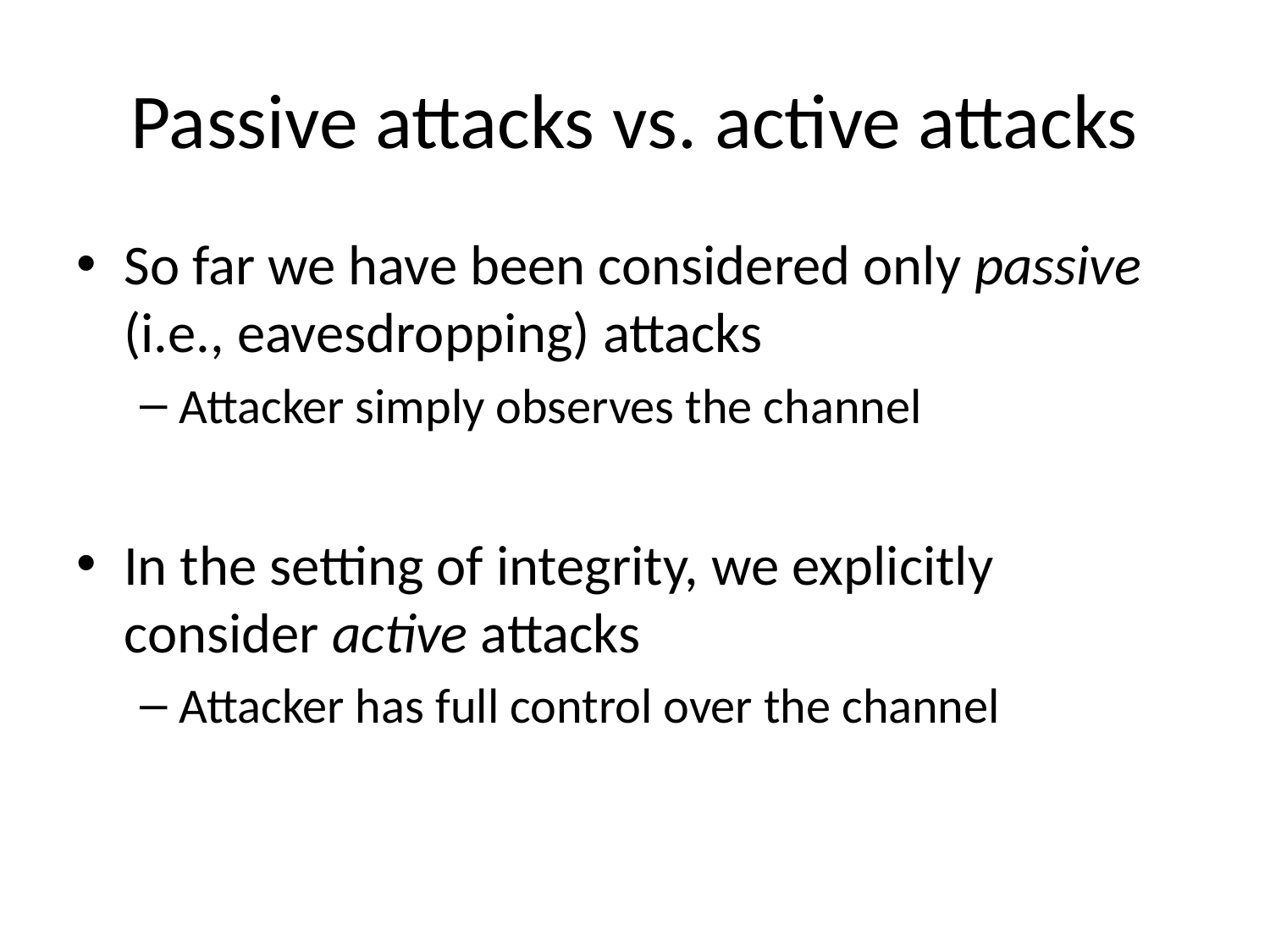

# Passive attacks vs. active attacks
So far we have been considered only passive (i.e., eavesdropping) attacks
Attacker simply observes the channel

In the setting of integrity, we explicitly consider active attacks
Attacker has full control over the channel